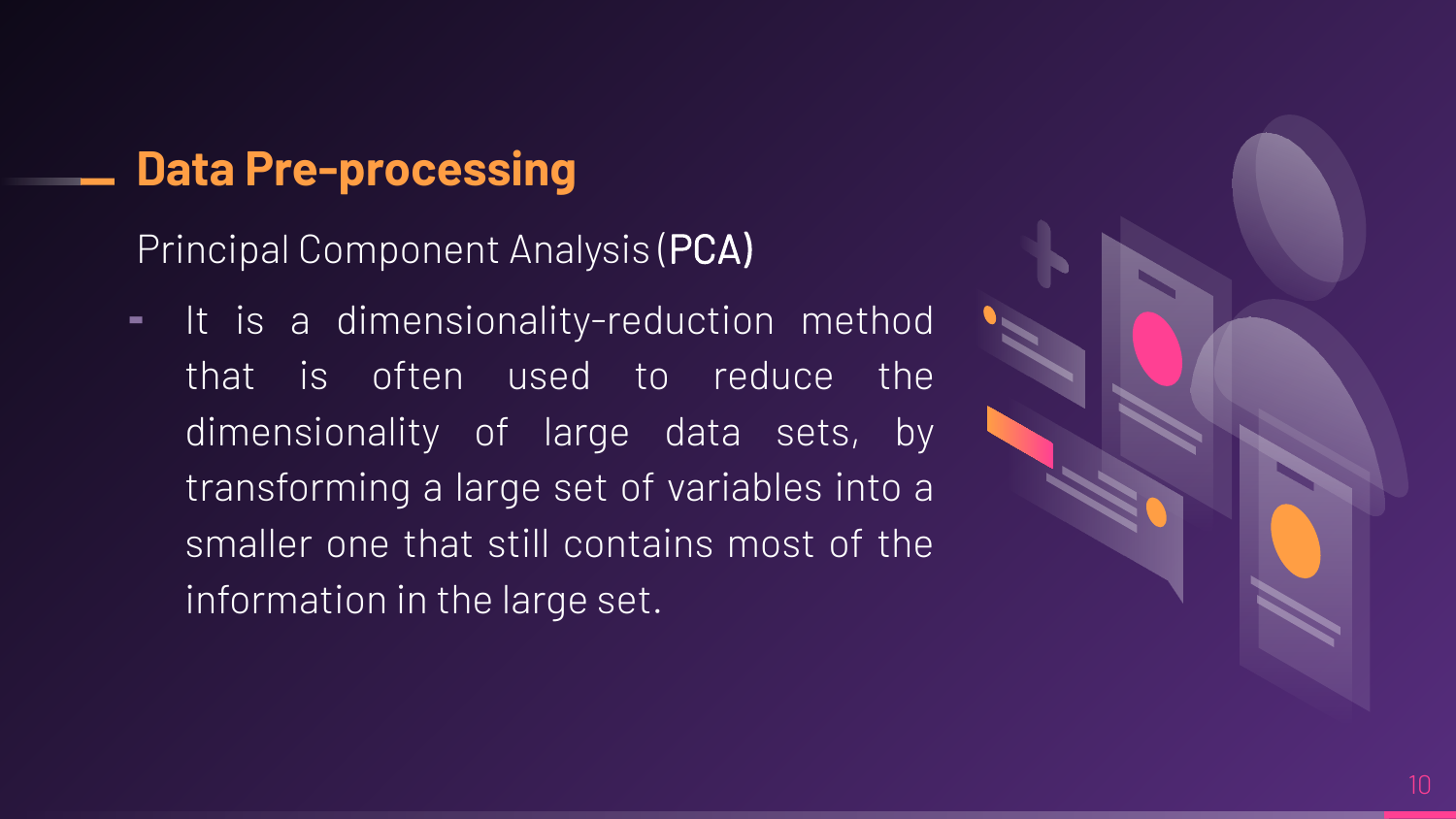

# Data Pre-processing
Principal Component Analysis (PCA)
It is a dimensionality-reduction method that is often used to reduce the dimensionality of large data sets, by transforming a large set of variables into a smaller one that still contains most of the information in the large set.
10